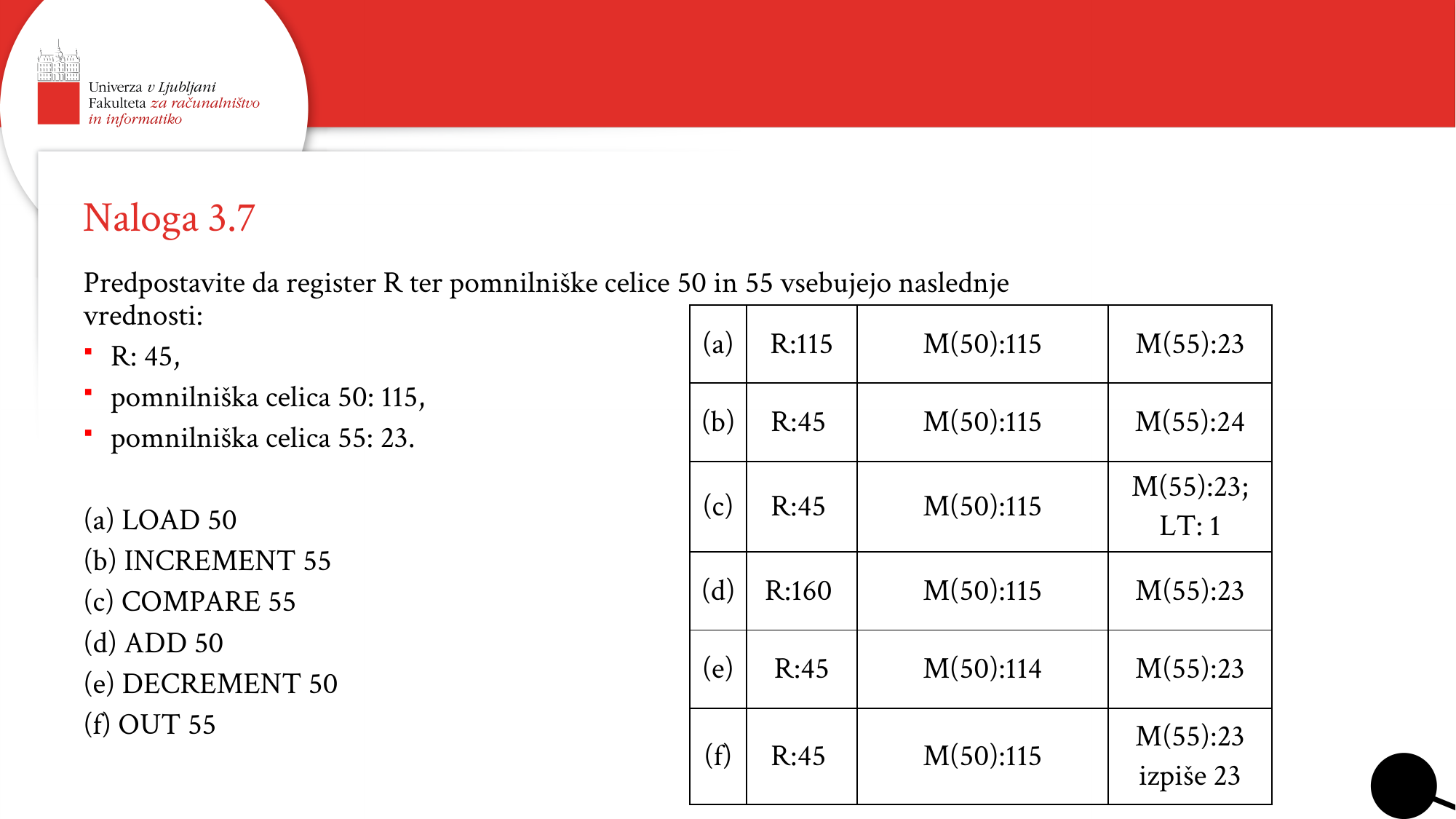

# Naloga 3.7
Predpostavite da register R ter pomnilniške celice 50 in 55 vsebujejo naslednje vrednosti:
R: 45,
pomnilniška celica 50: 115,
pomnilniška celica 55: 23.

(a) LOAD 50
(b) INCREMENT 55
(c) COMPARE 55
(d) ADD 50
(e) DECREMENT 50
(f) OUT 55

| (a) | R:115 | M(50):115 | M(55):23 |
| --- | --- | --- | --- |
| (b) | R:45 | M(50):115 | M(55):24 |
| (c) | R:45 | M(50):115 | M(55):23; LT: 1 |
| (d) | R:160 | M(50):115 | M(55):23 |
| (e) | R:45 | M(50):114 | M(55):23 |
| (f) | R:45 | M(50):115 | M(55):23 izpiše 23 |